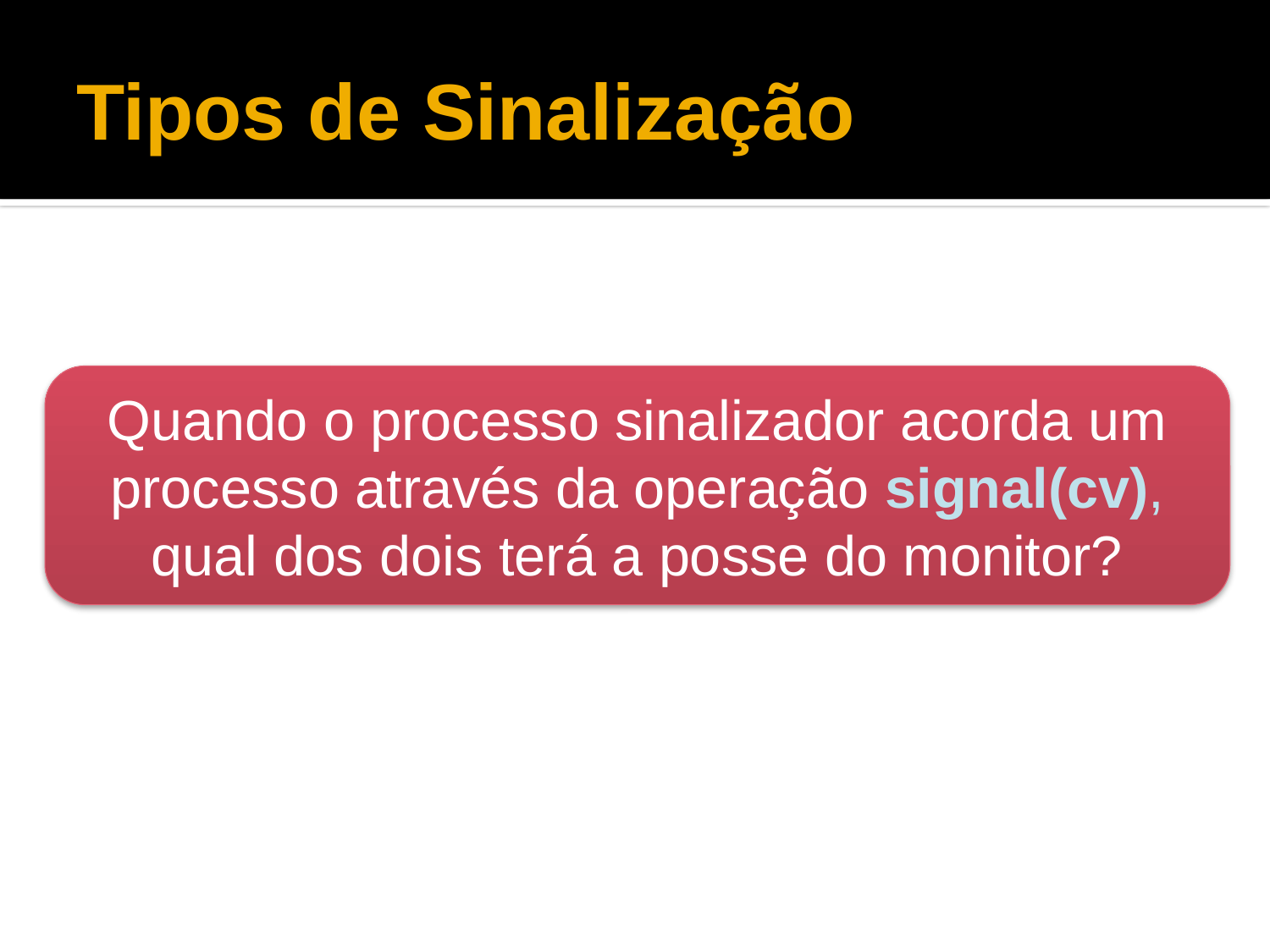

# Tipos de Sinalização
Quando o processo sinalizador acorda um processo através da operação signal(cv), qual dos dois terá a posse do monitor?